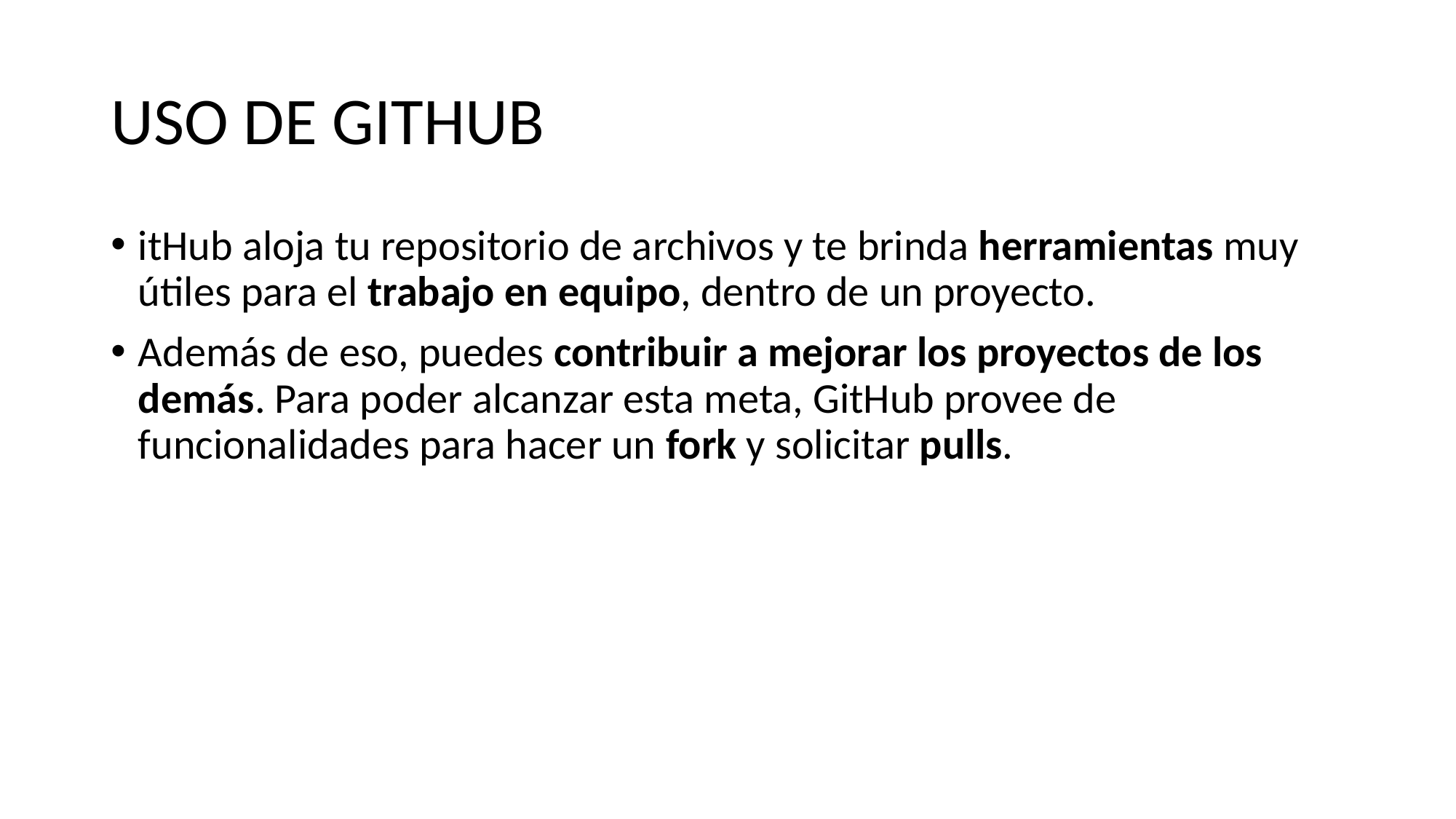

# USO DE GITHUB
itHub aloja tu repositorio de archivos y te brinda herramientas muy útiles para el trabajo en equipo, dentro de un proyecto.
Además de eso, puedes contribuir a mejorar los proyectos de los demás. Para poder alcanzar esta meta, GitHub provee de funcionalidades para hacer un fork y solicitar pulls.